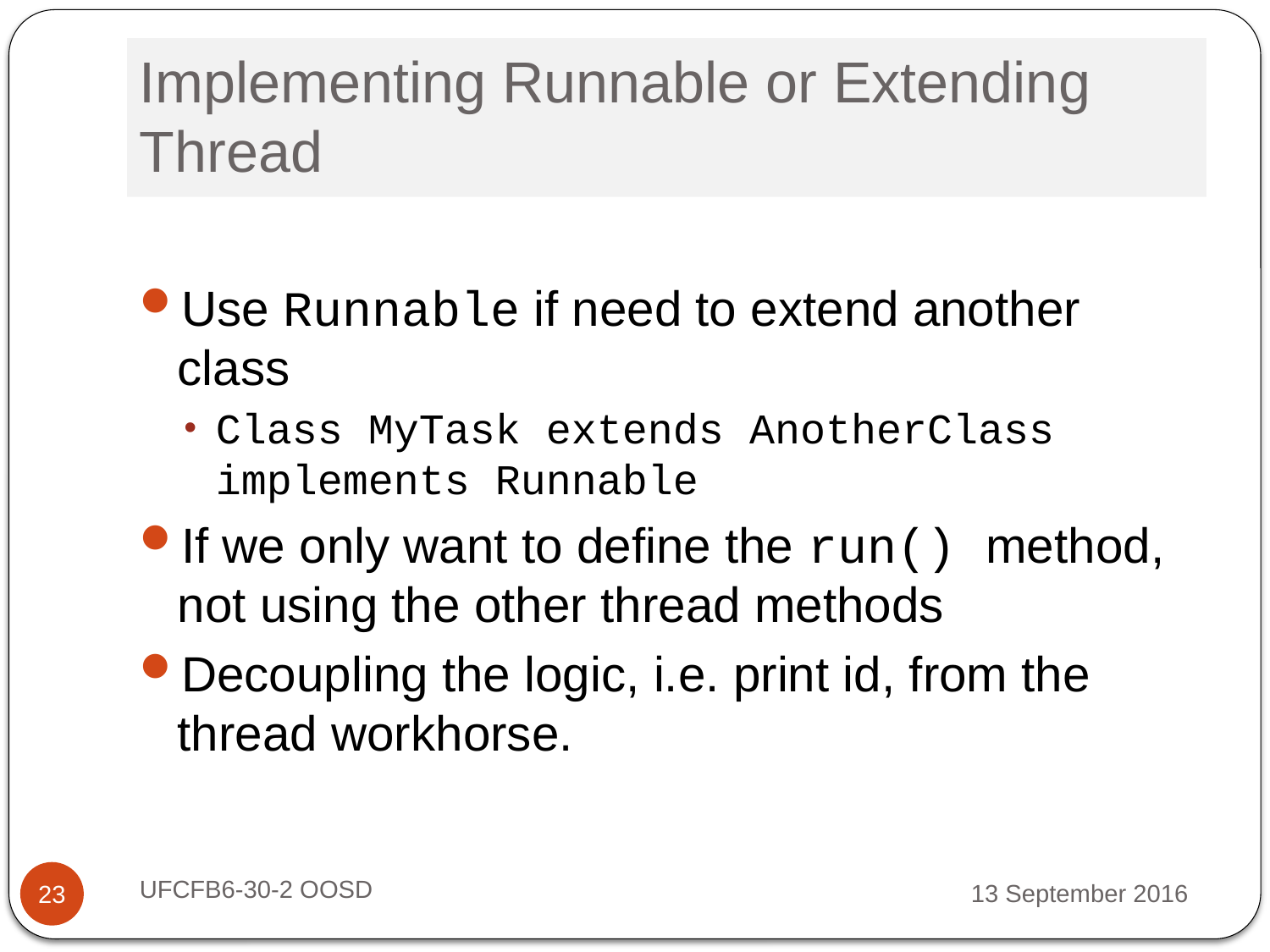

# Implementing Runnable or Extending Thread

Use Runnable if need to extend another class
Class MyTask extends AnotherClass implements Runnable
If we only want to define the run() method, not using the other thread methods
Decoupling the logic, i.e. print id, from the thread workhorse.

UFCFB6-30-2 OOSD
13 September 2016
23